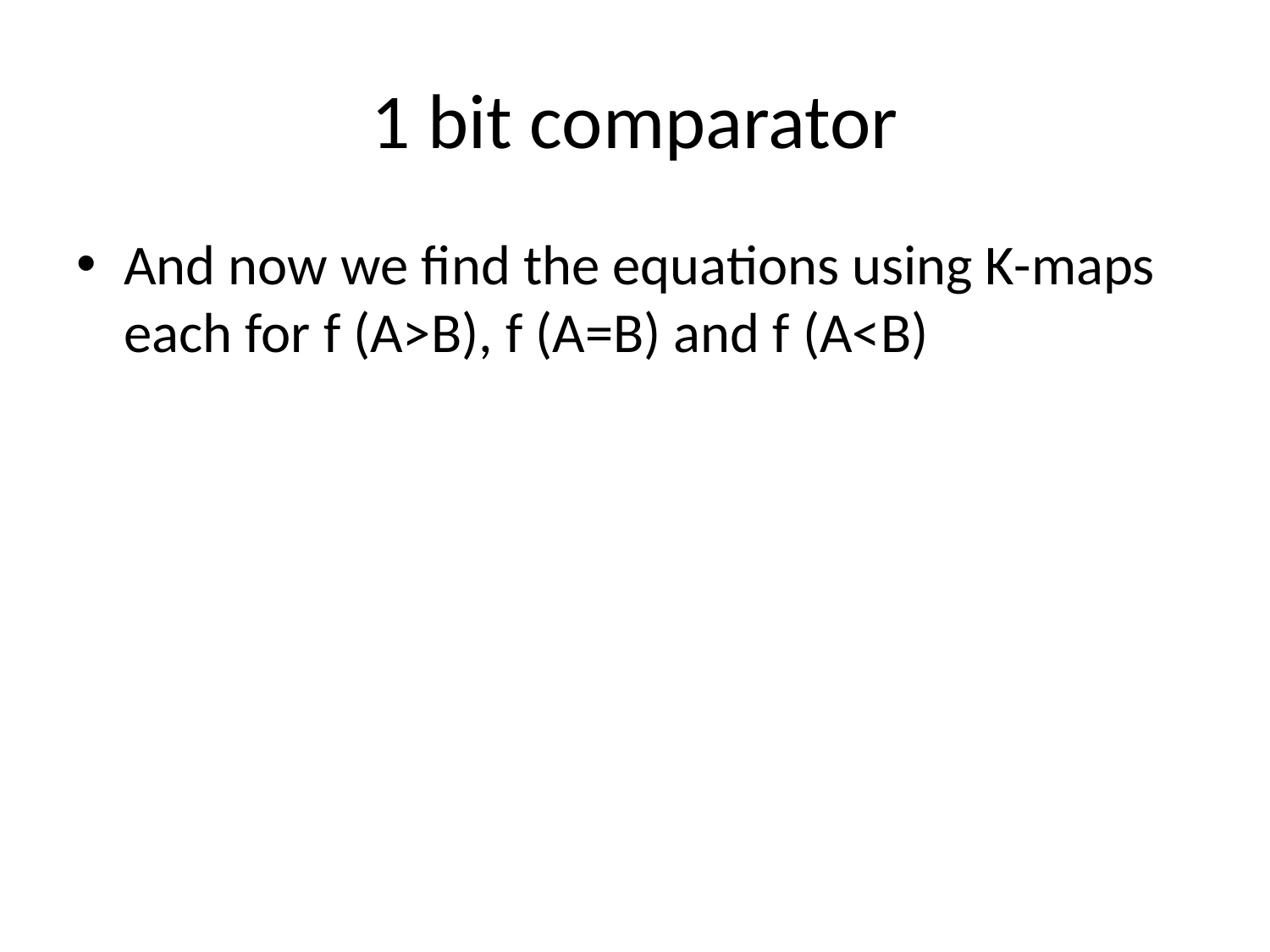

# 1 bit comparator
And now we find the equations using K-maps each for f (A>B), f (A=B) and f (A<B)